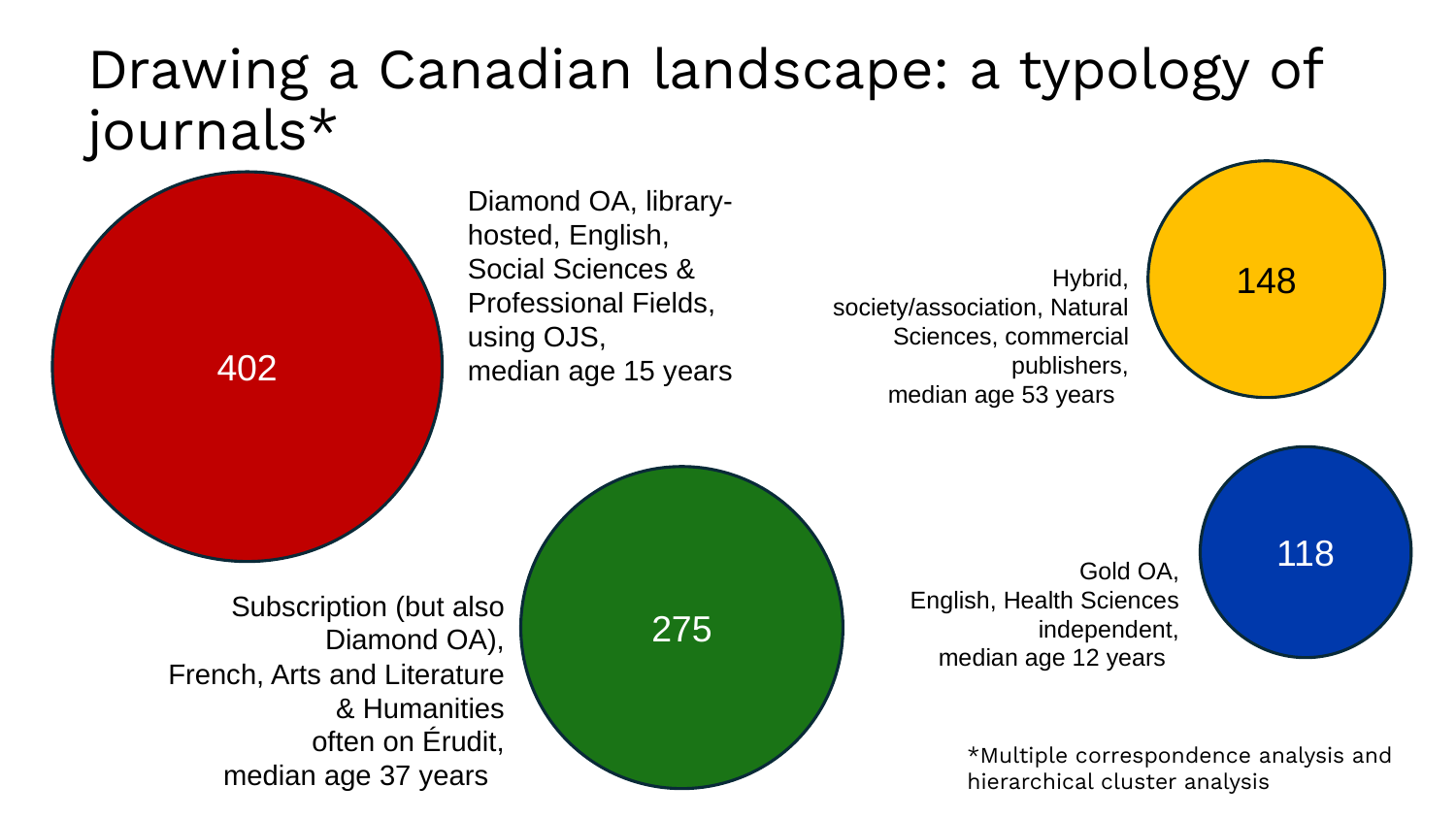

# Drawing a Canadian landscape: a typology of journals*
148
402
Diamond OA, library-hosted, English,
Social Sciences & Professional Fields,
using OJS,
median age 15 years
Hybrid,
society/association, Natural Sciences, commercial publishers,
median age 53 years
118
275
Gold OA,
English, Health Sciences
independent,
median age 12 years
Subscription (but also Diamond OA),
French, Arts and Literature & Humanities
often on Érudit,
median age 37 years
*Multiple correspondence analysis and hierarchical cluster analysis
*Based on correspondence analysis and hierarchical clustering on the principal components